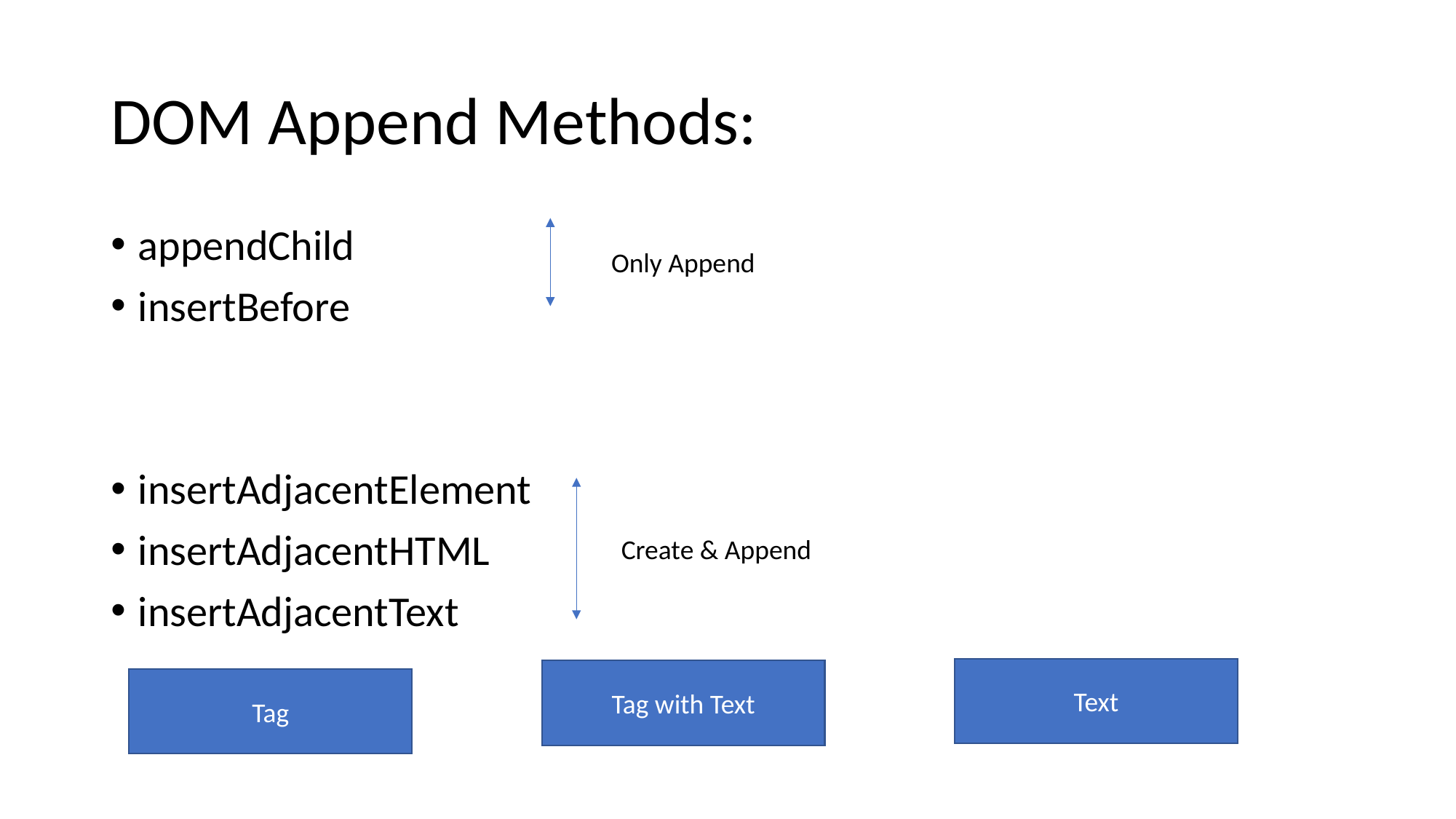

# DOM Append Methods:
appendChild
insertBefore

insertAdjacentElement
insertAdjacentHTML
insertAdjacentText
Only Append
Create & Append
Text
Tag with Text
Tag